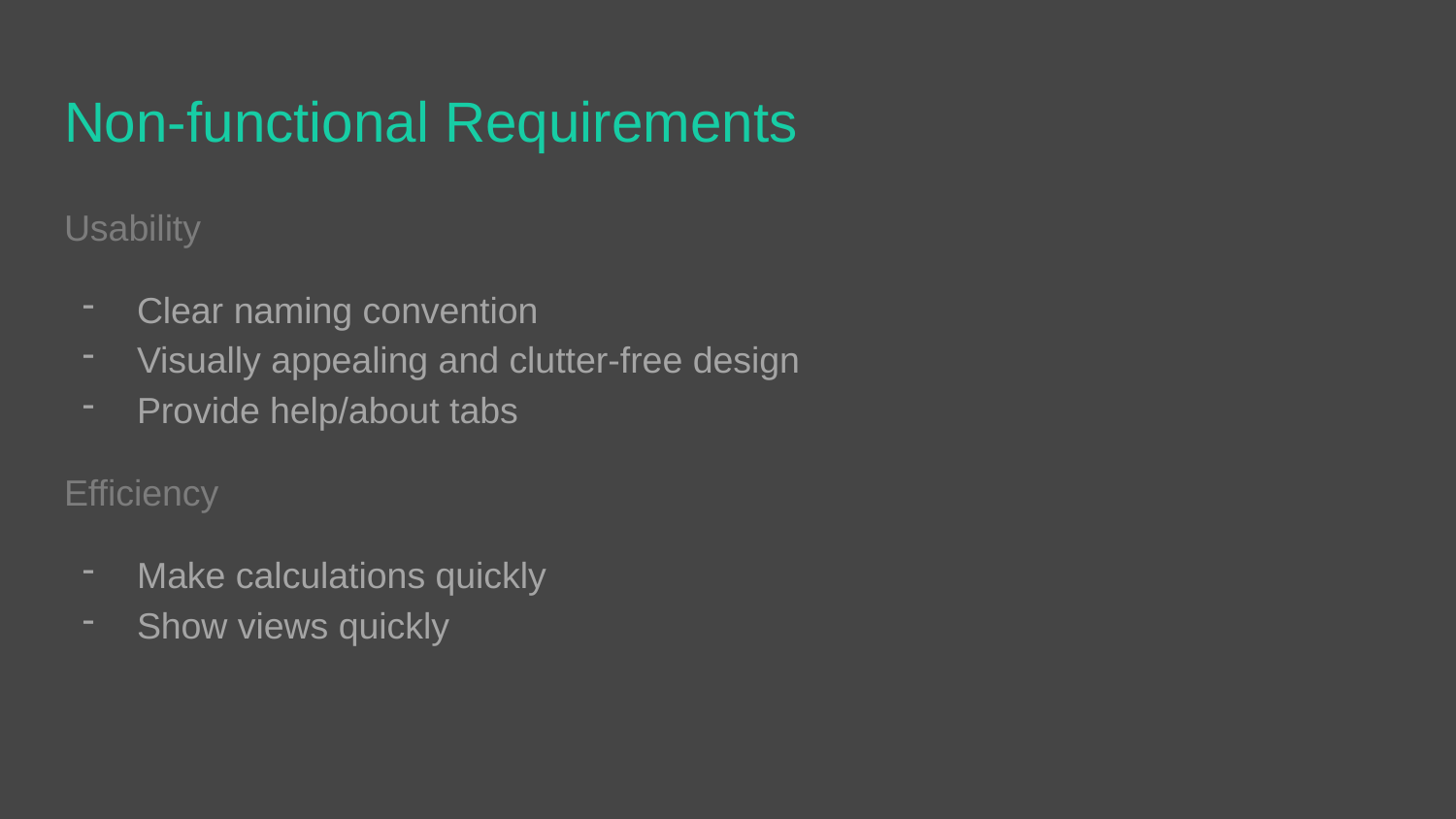

# Non-functional Requirements
Usability
Clear naming convention
Visually appealing and clutter-free design
Provide help/about tabs
Efficiency
Make calculations quickly
Show views quickly